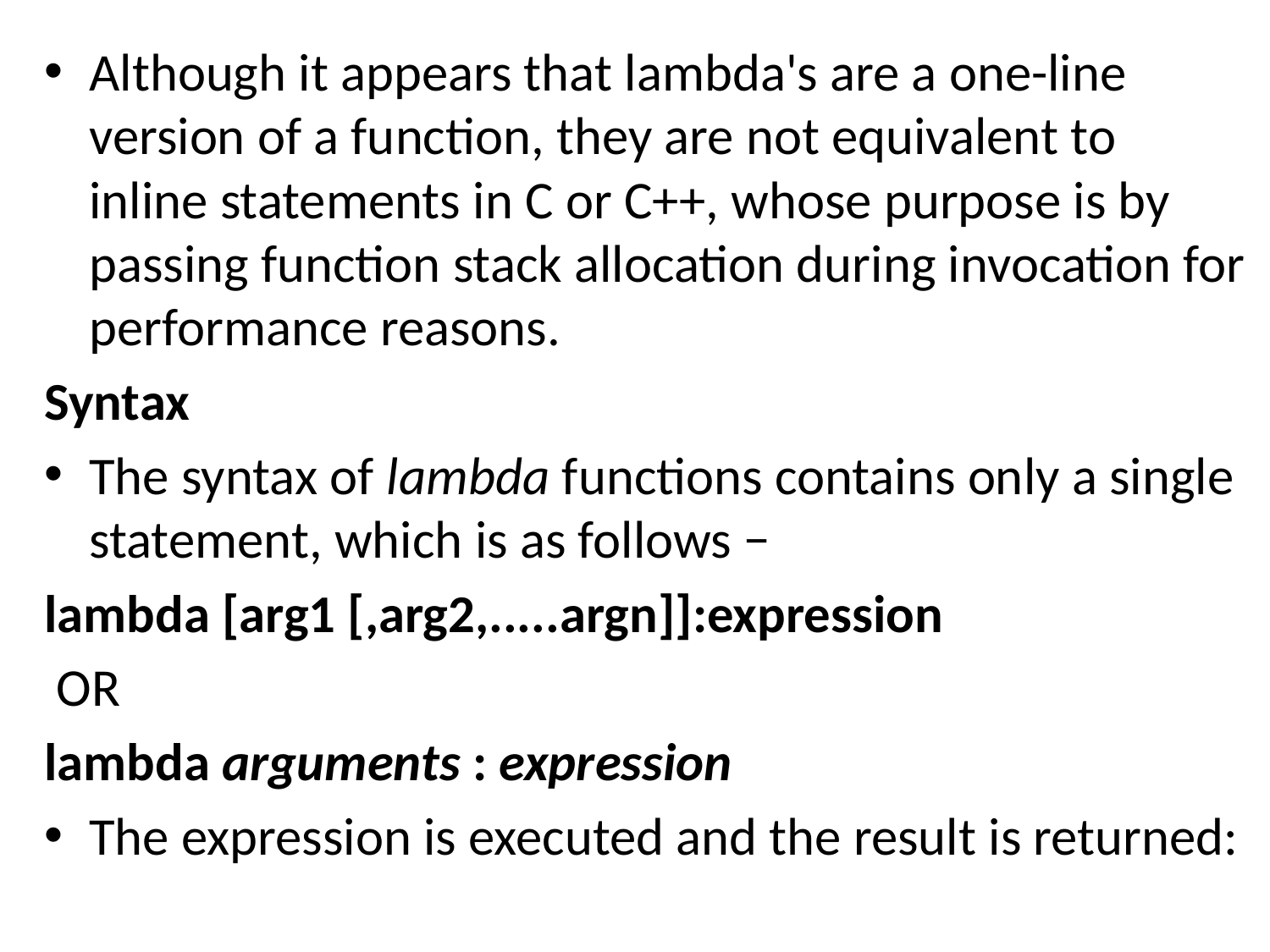

Although it appears that lambda's are a one-line version of a function, they are not equivalent to inline statements in C or C++, whose purpose is by passing function stack allocation during invocation for performance reasons.
Syntax
The syntax of lambda functions contains only a single statement, which is as follows −
lambda [arg1 [,arg2,.....argn]]:expression
 OR
lambda arguments : expression
The expression is executed and the result is returned: